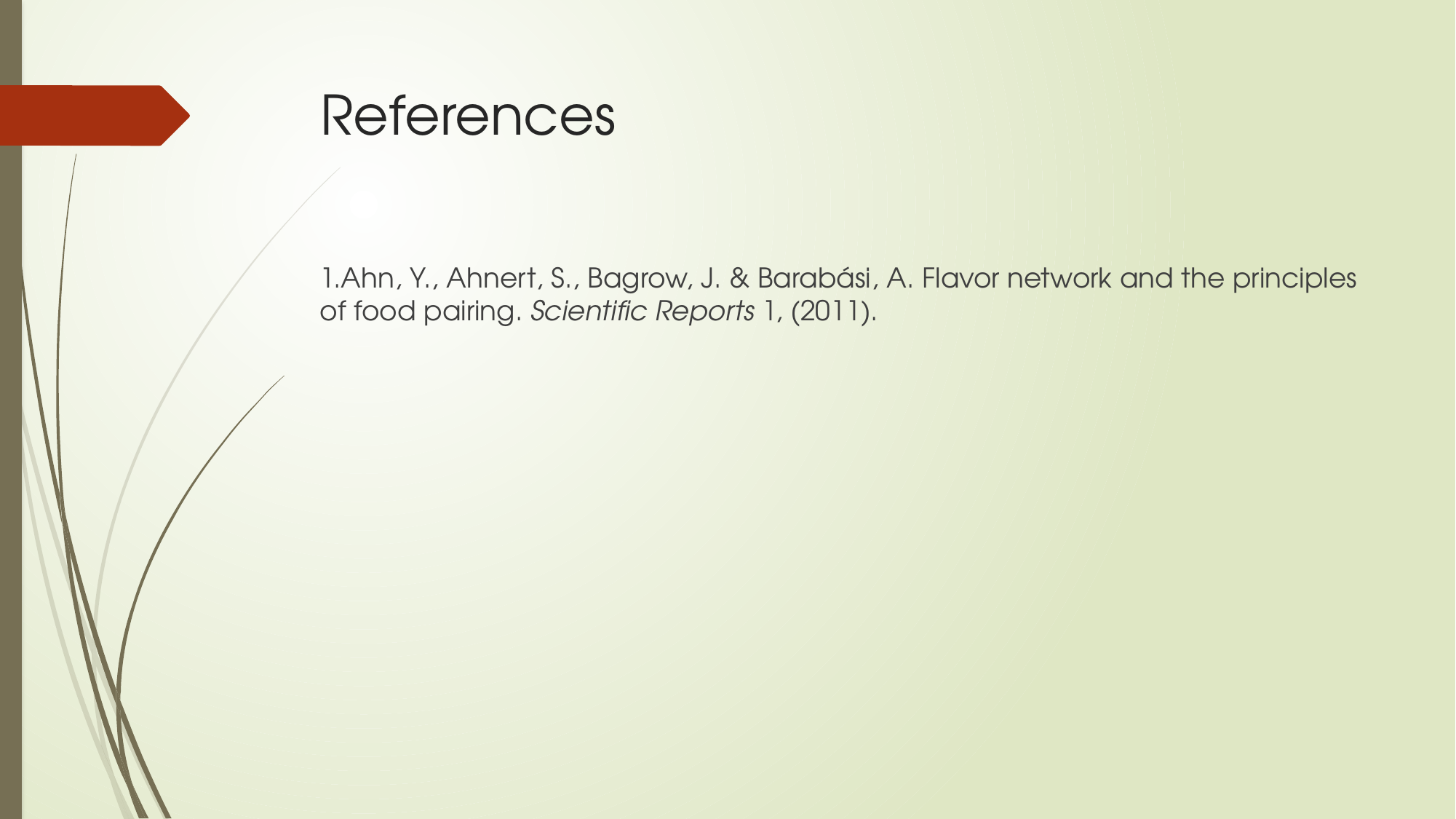

# References
1.Ahn, Y., Ahnert, S., Bagrow, J. & Barabási, A. Flavor network and the principles of food pairing. Scientific Reports 1, (2011).